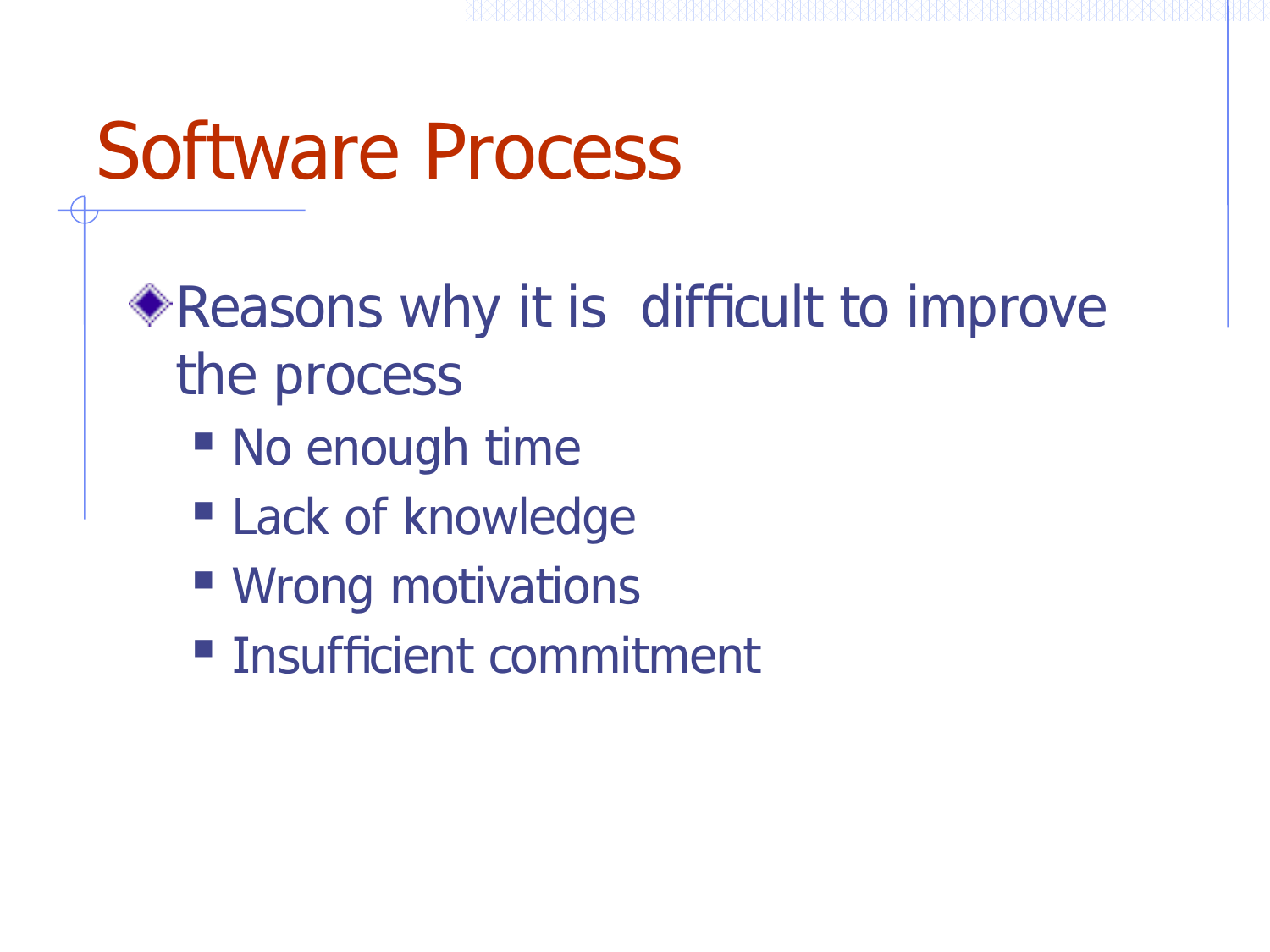

# Software Process
Reasons why it is  difficult to improve the process
No enough time
Lack of knowledge
Wrong motivations
Insufficient commitment